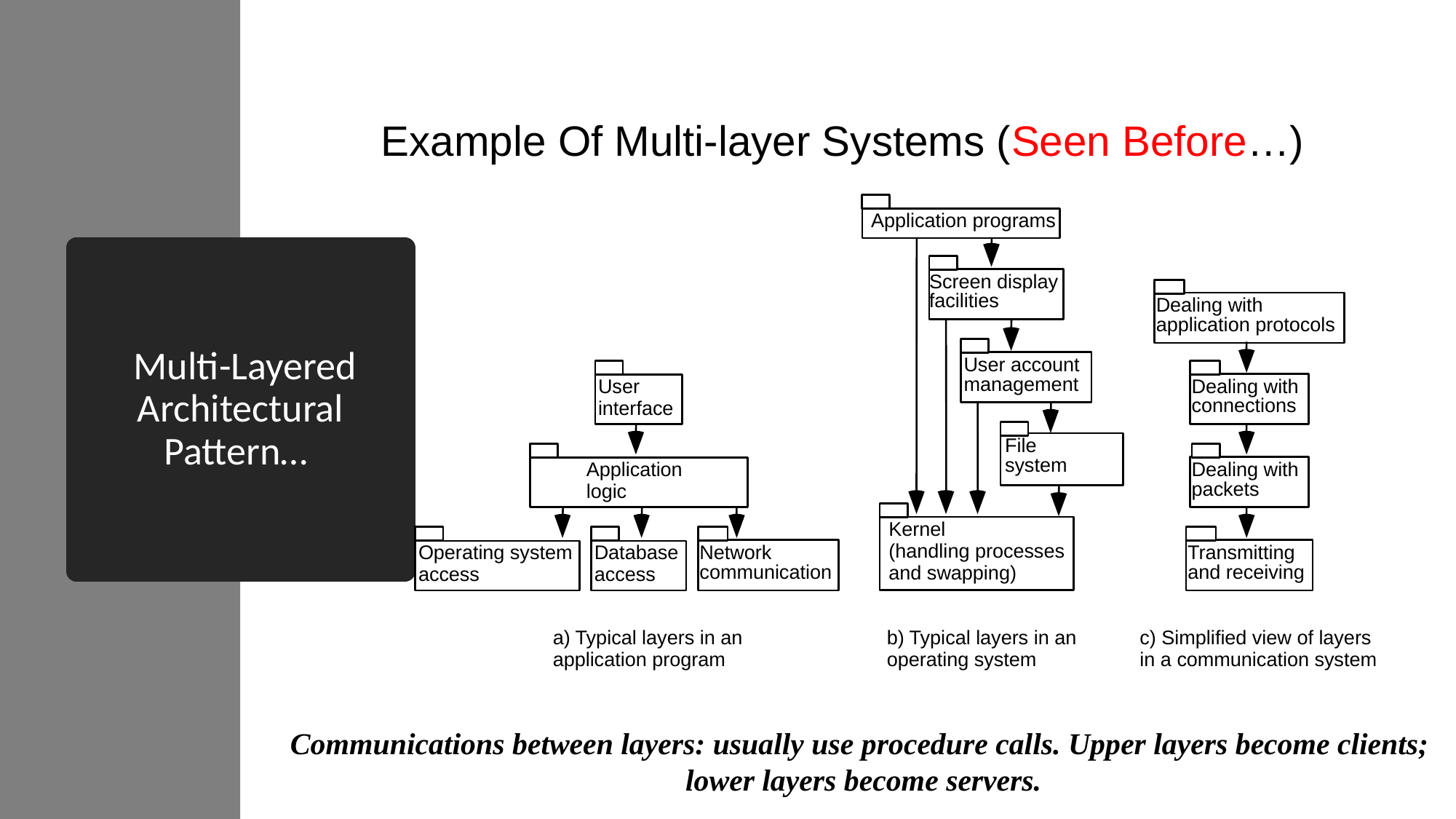

Example Of Multi-layer Systems (Seen Before…)

Application programs

# Multi-Layered Architectural Pattern…

Screen display
facilities

Dealing with
application protocols

User account
management

User

Dealing with
connections

interface

File
system

Application

Dealing with
packets

logic

Kernel

(handling processes
Operating system
Database

Network
communication

Transmitting
and receiving

and swapping)
access
access
a) Typical layers in an
b) Typical layers in an
c) Simplified view of layers
application program
operating system
in a communication system
Communications between layers: usually use procedure calls. Upper layers become clients;  lower layers become servers.